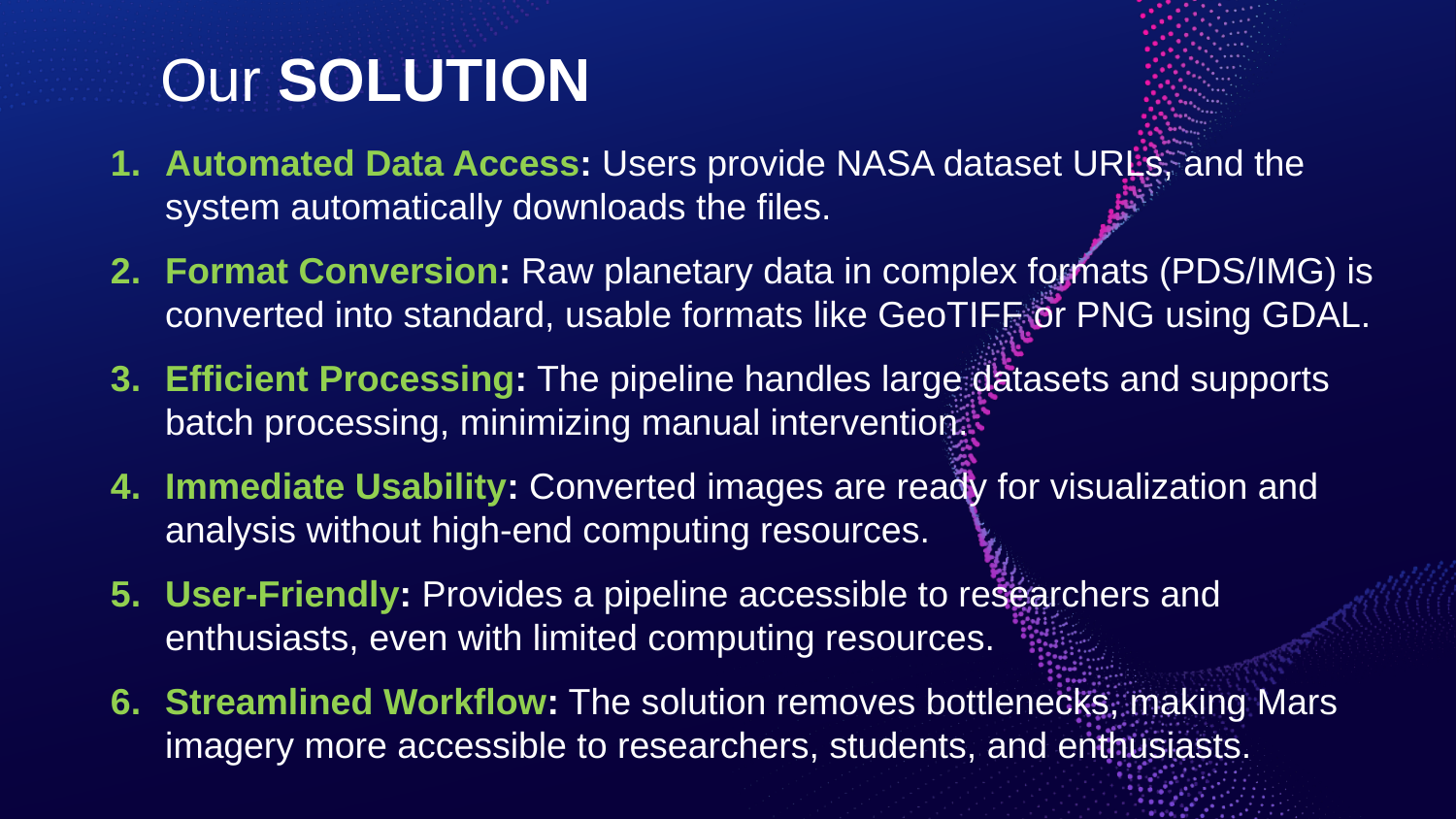

# Our SOLUTION
Automated Data Access: Users provide NASA dataset URLs, and the system automatically downloads the files.
Format Conversion: Raw planetary data in complex formats (PDS/IMG) is converted into standard, usable formats like GeoTIFF or PNG using GDAL.
Efficient Processing: The pipeline handles large datasets and supports batch processing, minimizing manual intervention.
Immediate Usability: Converted images are ready for visualization and analysis without high-end computing resources.
User-Friendly: Provides a pipeline accessible to researchers and enthusiasts, even with limited computing resources.
Streamlined Workflow: The solution removes bottlenecks, making Mars imagery more accessible to researchers, students, and enthusiasts.